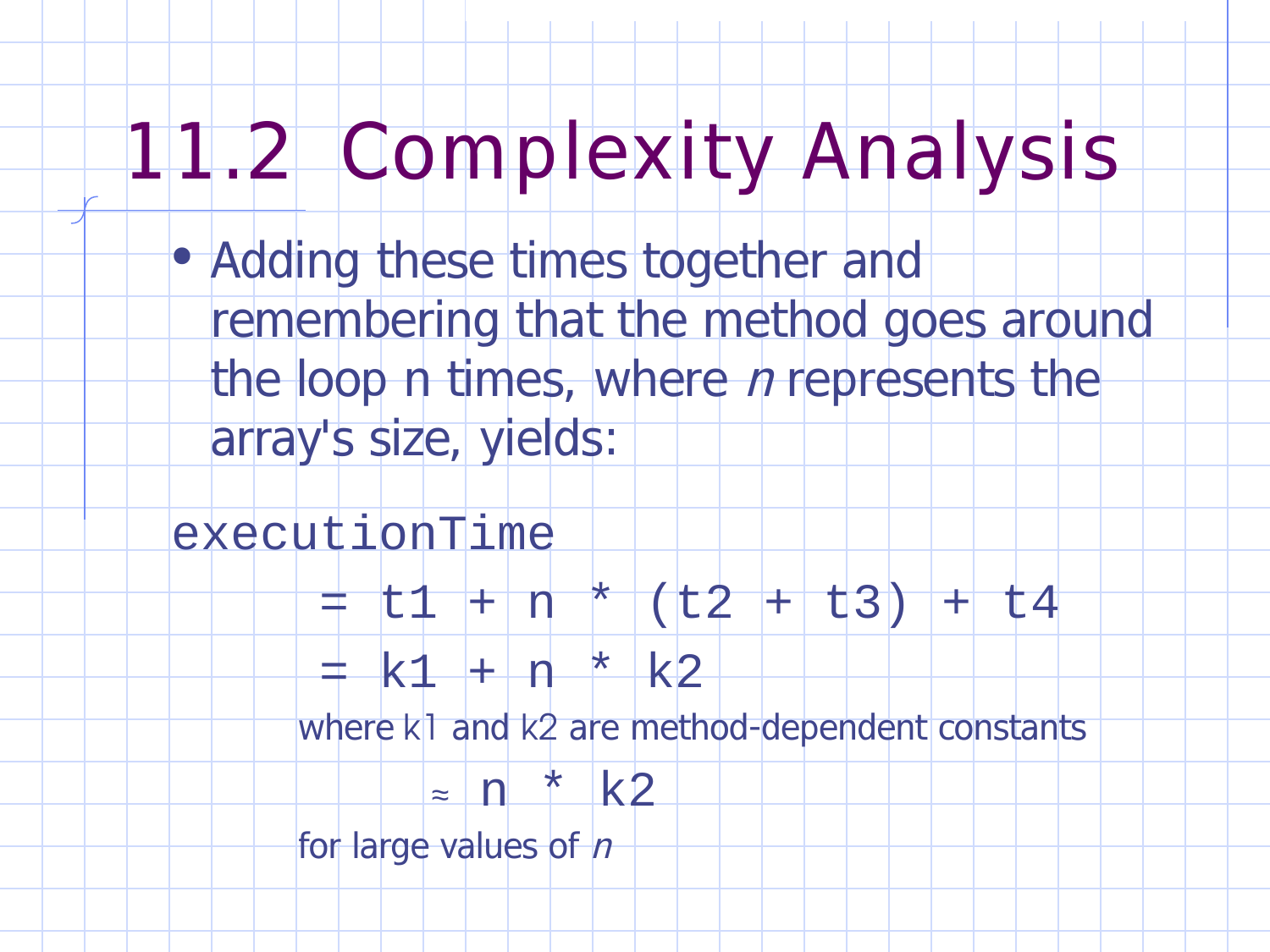

# 11.2  Complexity Analysis
Adding these times together and remembering that the method goes around the loop n times, where n represents the array's size, yields:

executionTime
     = t1 + n * (t2 + t3) + t4
     = k1 + n * k2
where k1 and k2 are method-dependent constants
		      ≈ n * k2
for large values of n